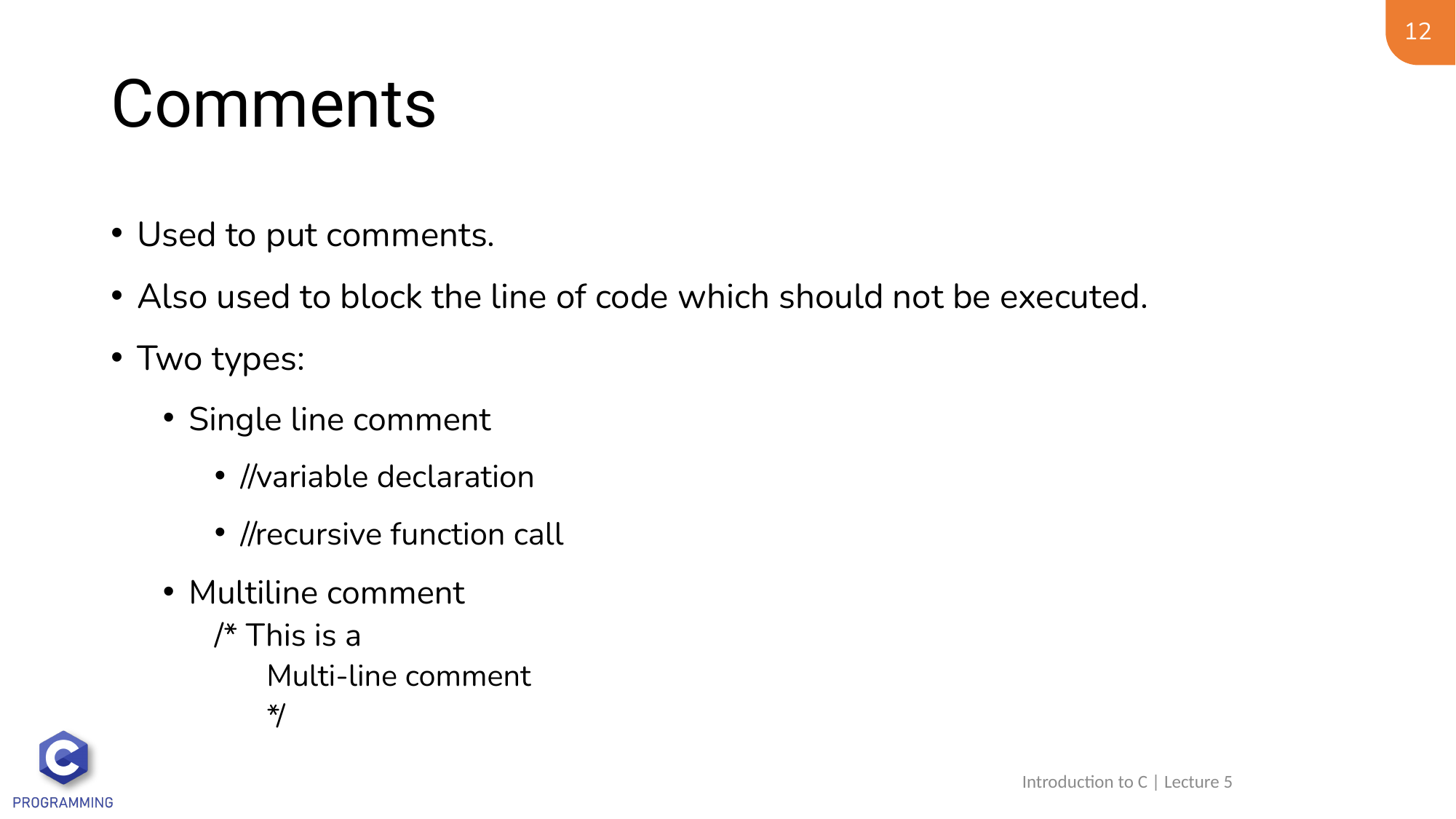

12
# Comments
Used to put comments.
Also used to block the line of code which should not be executed.
Two types:
Single line comment
//variable declaration
//recursive function call
Multiline comment
/* This is a
Multi-line comment
*/
Introduction to C | Lecture 5